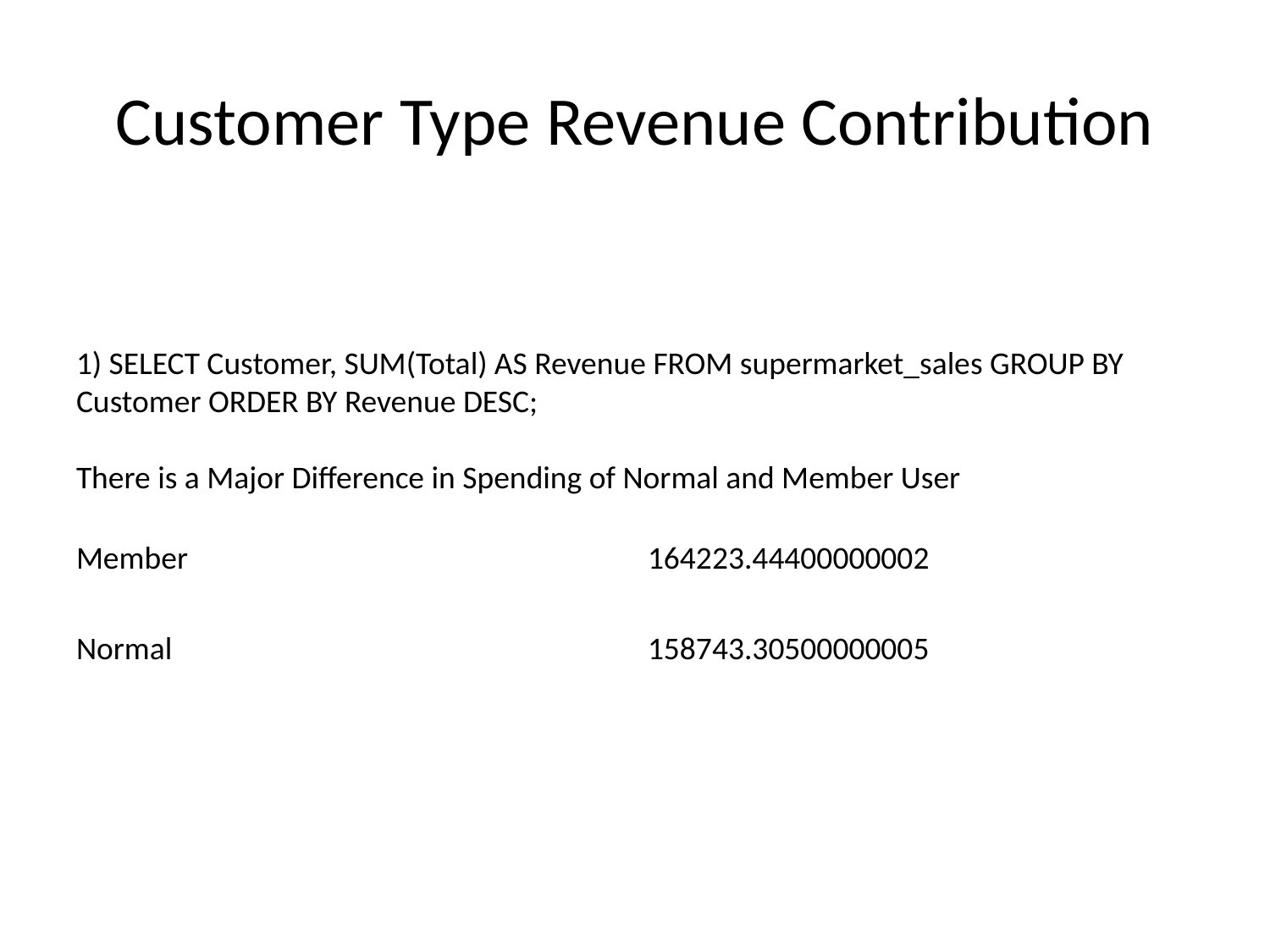

# Customer Type Revenue Contribution
1) SELECT Customer, SUM(Total) AS Revenue FROM supermarket_sales GROUP BY Customer ORDER BY Revenue DESC;
There is a Major Difference in Spending of Normal and Member User

| Member | 164223.44400000002 |
| --- | --- |
| Normal | 158743.30500000005 |